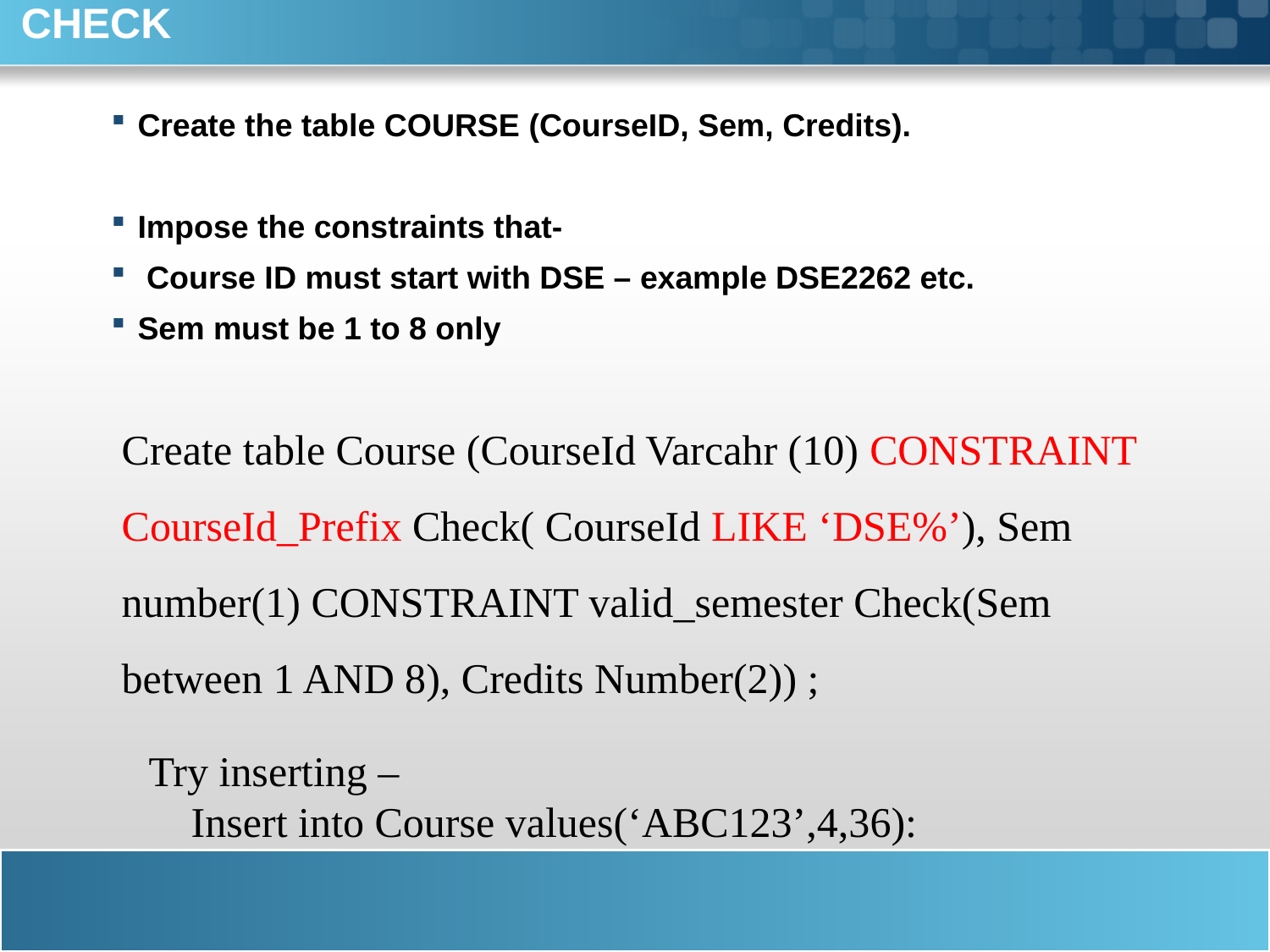

# CHECK
Create the table COURSE (CourseID, Sem, Credits).

Impose the constraints that-
 Course ID must start with DSE – example DSE2262 etc.
Sem must be 1 to 8 only

Create table Course (CourseId Varcahr (10) CONSTRAINT CourseId_Prefix Check( CourseId LIKE ‘DSE%’), Sem number(1) CONSTRAINT valid_semester Check(Sem between 1 AND 8), Credits Number(2)) ;
Try inserting –
    Insert into Course values(‘ABC123’,4,36):